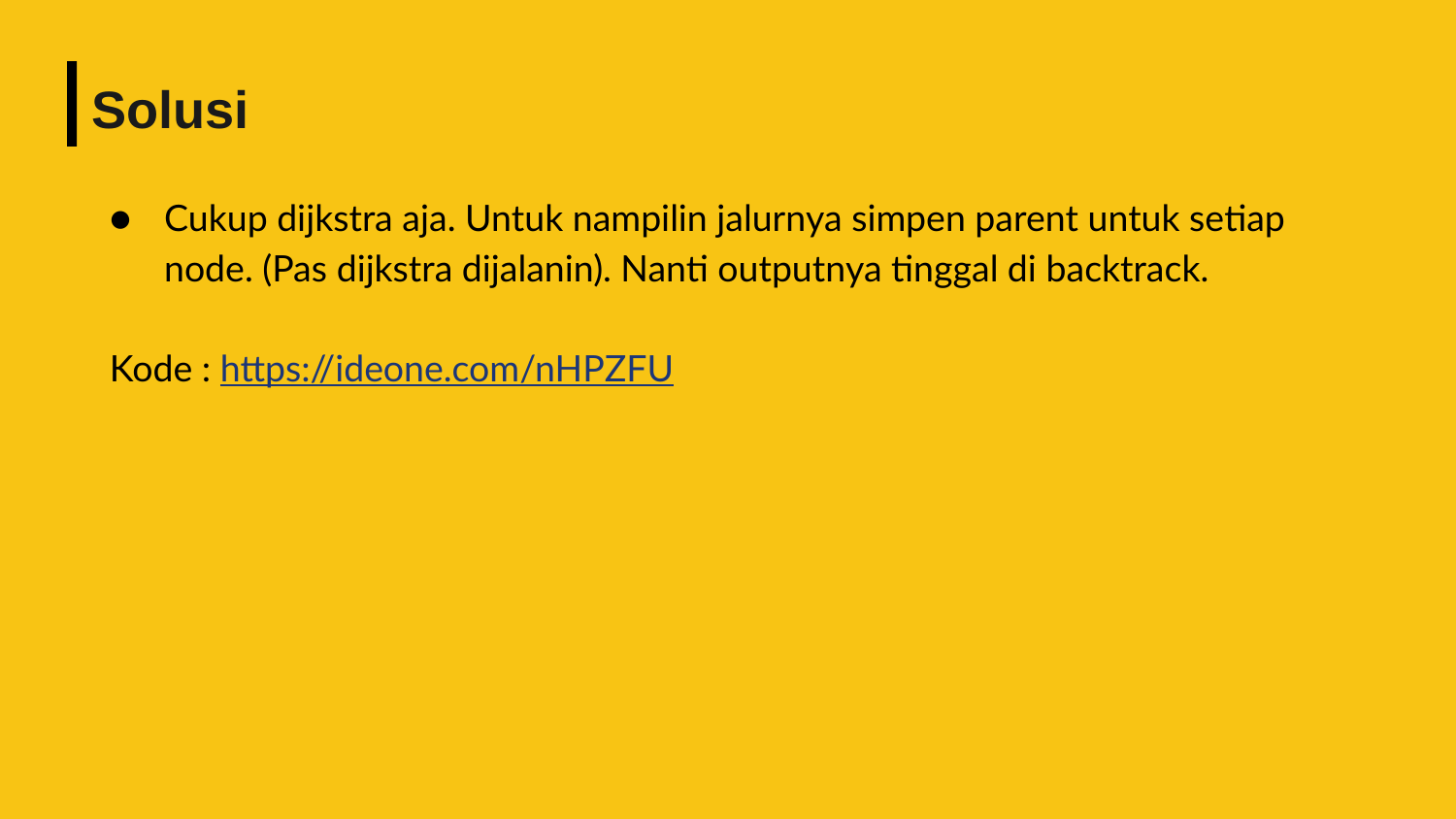

# Solusi
Cukup dijkstra aja. Untuk nampilin jalurnya simpen parent untuk setiap node. (Pas dijkstra dijalanin). Nanti outputnya tinggal di backtrack.

Kode : https://ideone.com/nHPZFU